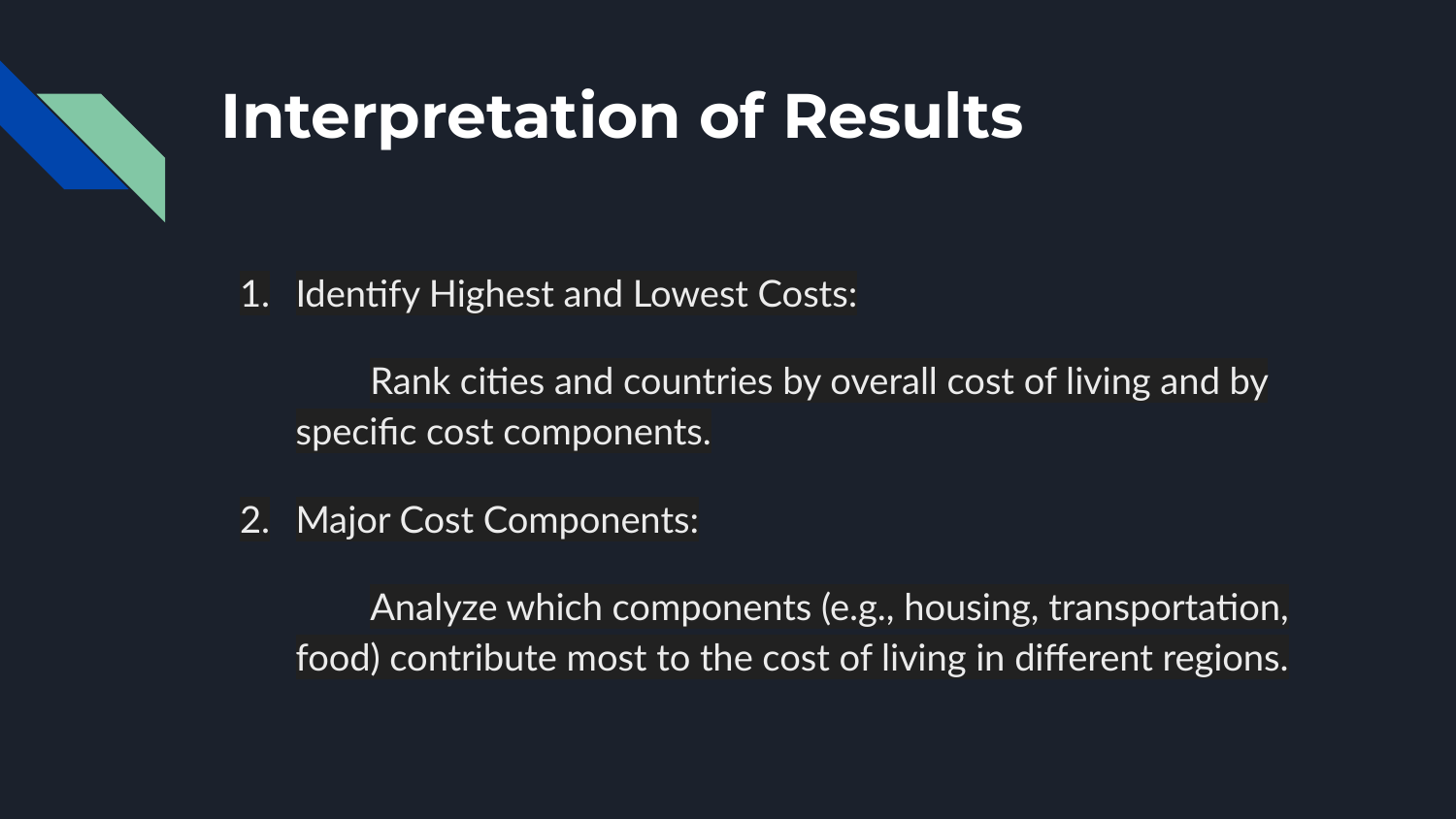

# Interpretation of Results
Identify Highest and Lowest Costs:
Rank cities and countries by overall cost of living and by specific cost components.
Major Cost Components:
Analyze which components (e.g., housing, transportation, food) contribute most to the cost of living in different regions.